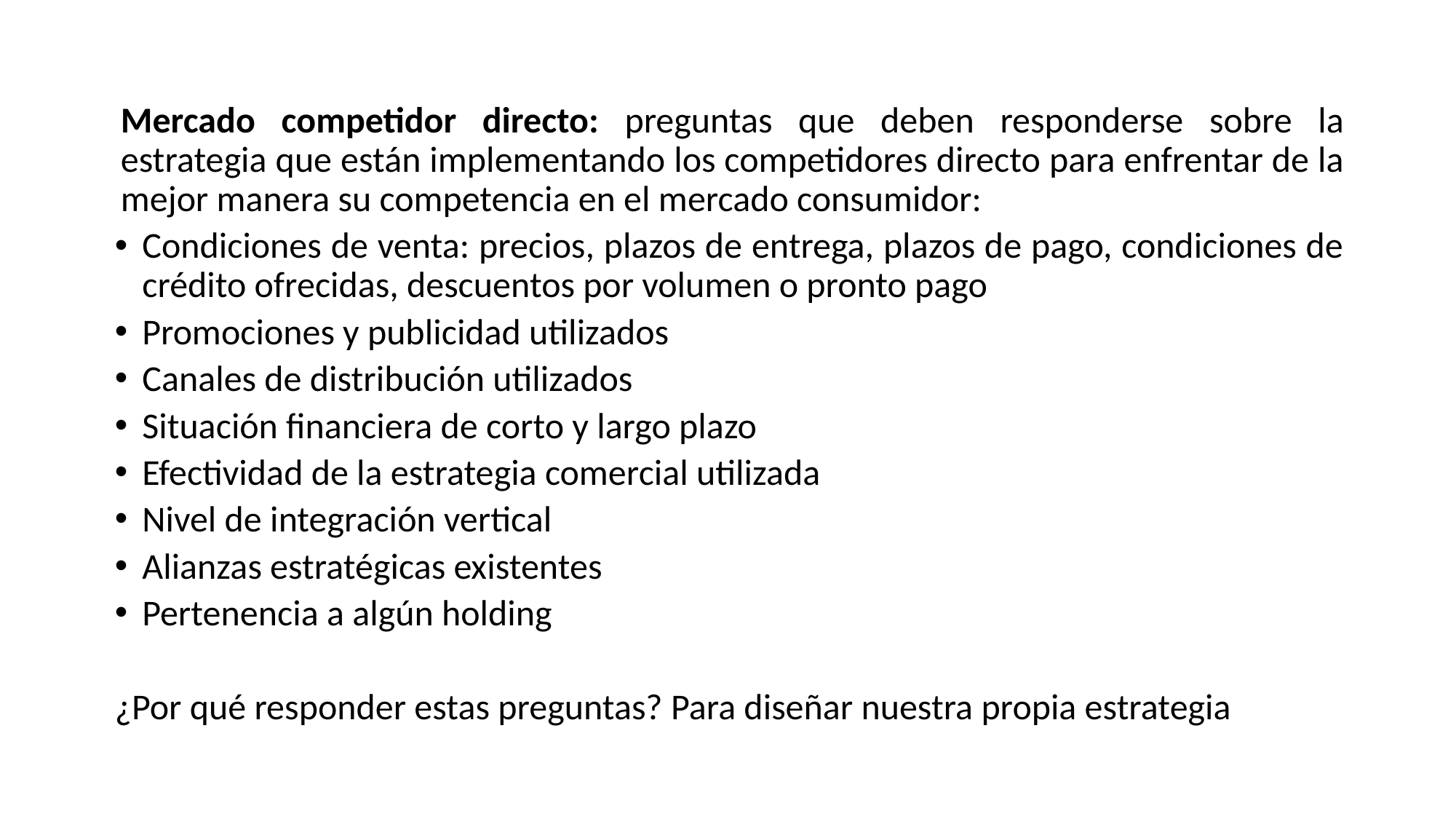

Mercado competidor directo: preguntas que deben responderse sobre la estrategia que están implementando los competidores directo para enfrentar de la mejor manera su competencia en el mercado consumidor:
Condiciones de venta: precios, plazos de entrega, plazos de pago, condiciones de crédito ofrecidas, descuentos por volumen o pronto pago
Promociones y publicidad utilizados
Canales de distribución utilizados
Situación financiera de corto y largo plazo
Efectividad de la estrategia comercial utilizada
Nivel de integración vertical
Alianzas estratégicas existentes
Pertenencia a algún holding

¿Por qué responder estas preguntas? Para diseñar nuestra propia estrategia